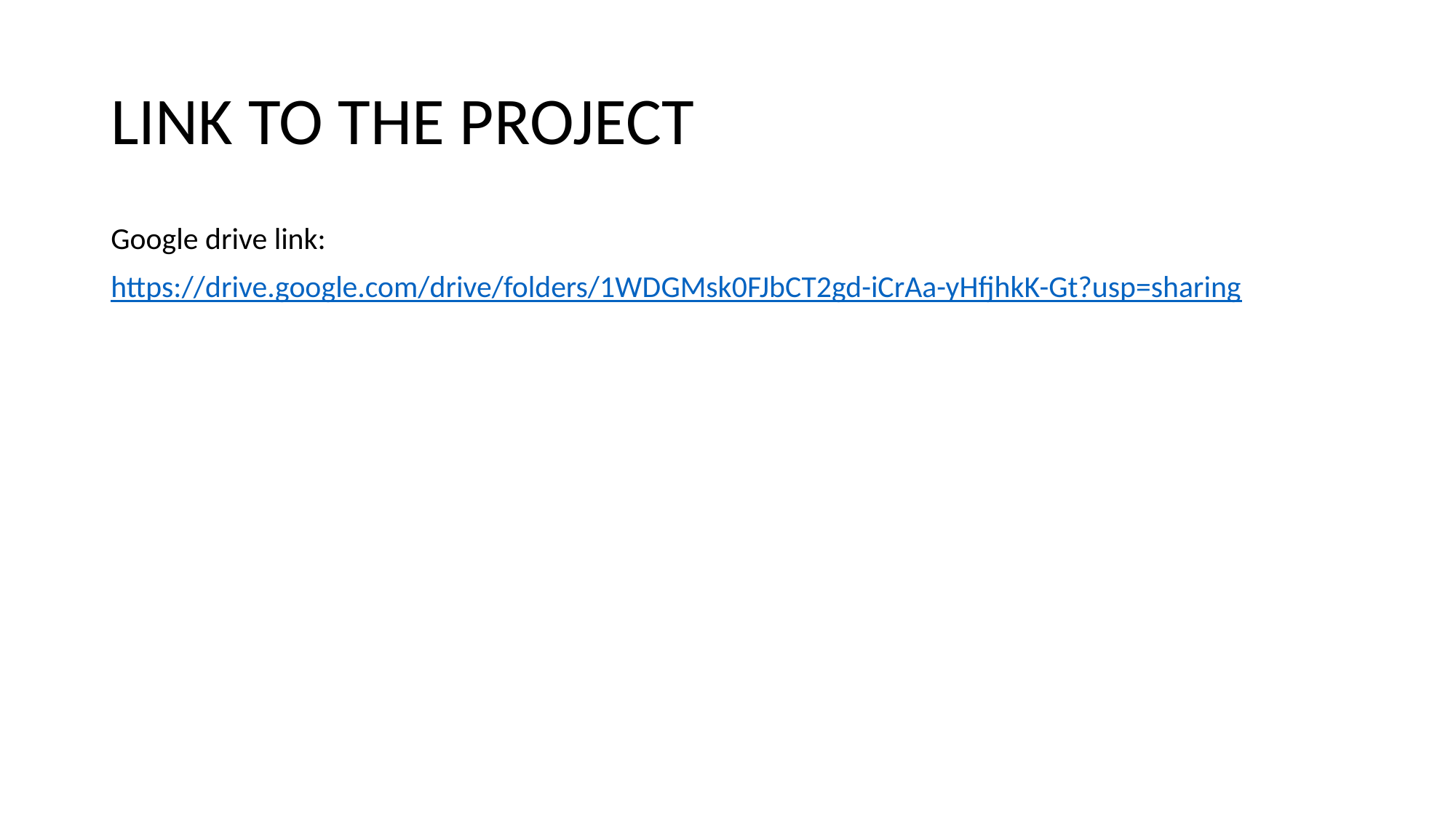

# LINK TO THE PROJECT
Google drive link:
https://drive.google.com/drive/folders/1WDGMsk0FJbCT2gd-iCrAa-yHfjhkK-Gt?usp=sharing